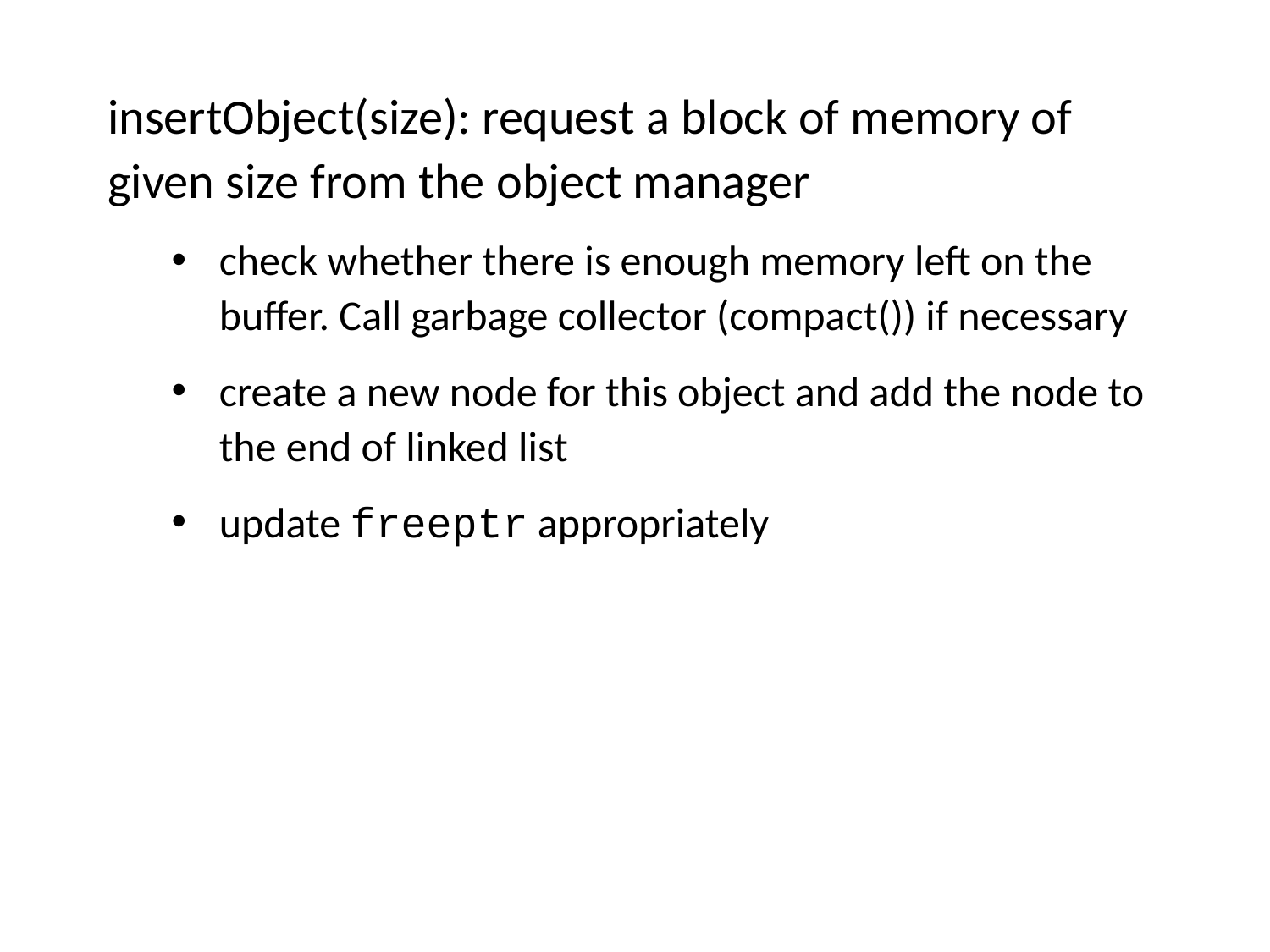

insertObject(size): request a block of memory of given size from the object manager
check whether there is enough memory left on the buffer. Call garbage collector (compact()) if necessary
create a new node for this object and add the node to the end of linked list
update freeptr appropriately